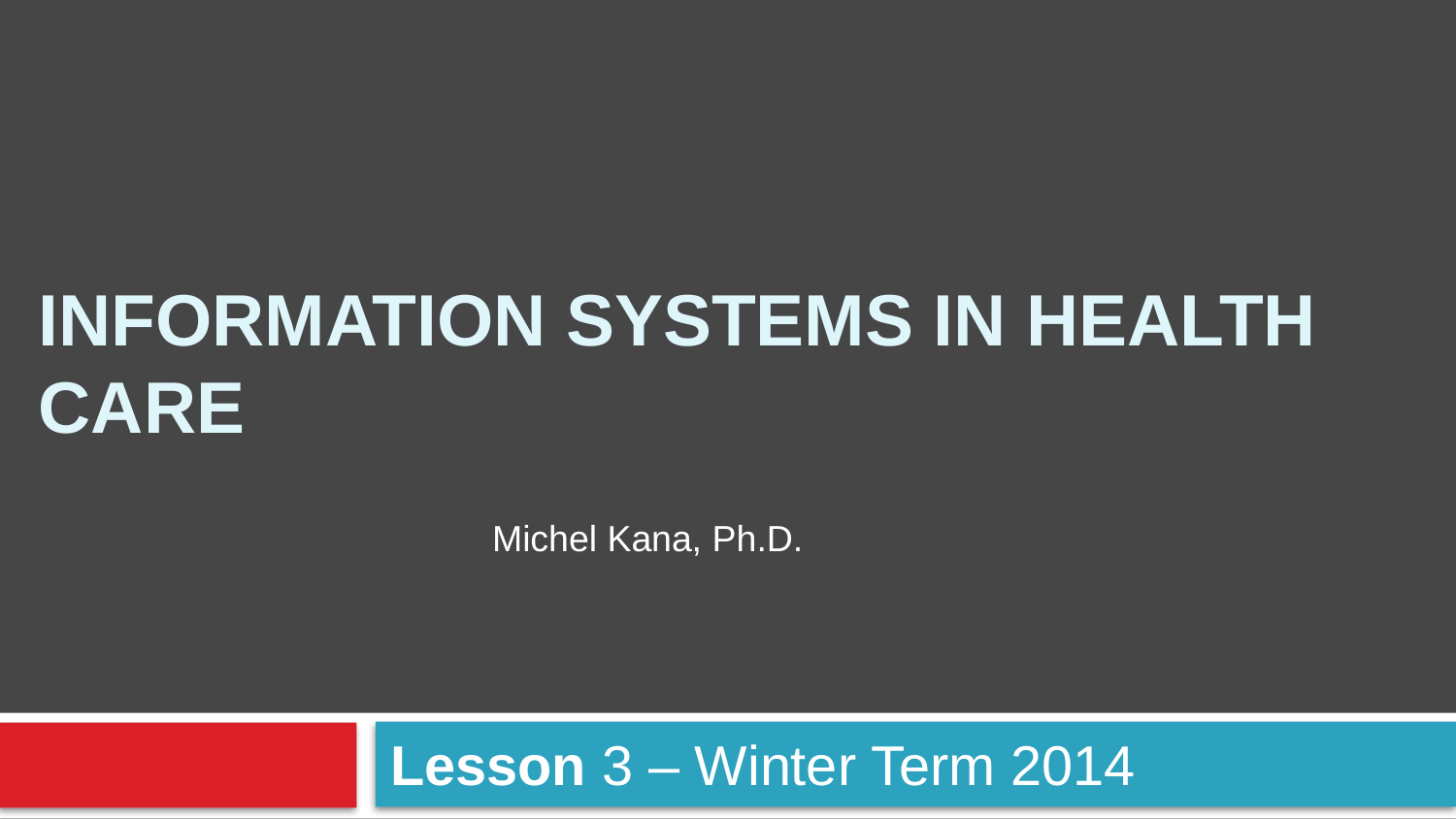

# Information Systems in Health Care
Michel Kana, Ph.D.
Lesson 3 – Winter Term 2014